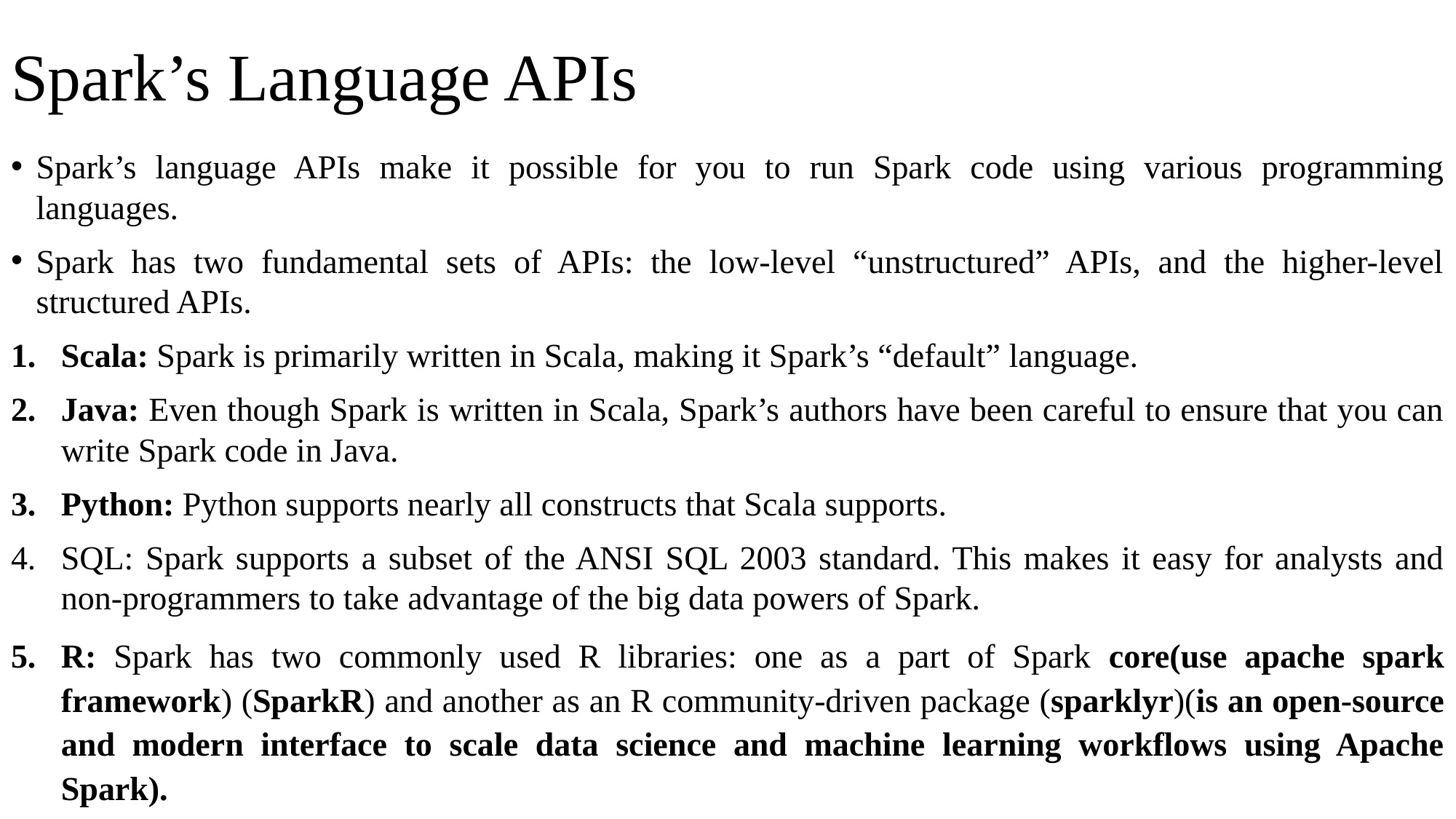

# Spark’s Language APIs
Spark’s language APIs make it possible for you to run Spark code using various programming languages.
Spark has two fundamental sets of APIs: the low-level “unstructured” APIs, and the higher-level structured APIs.
Scala: Spark is primarily written in Scala, making it Spark’s “default” language.
Java: Even though Spark is written in Scala, Spark’s authors have been careful to ensure that you can write Spark code in Java.
Python: Python supports nearly all constructs that Scala supports.
SQL: Spark supports a subset of the ANSI SQL 2003 standard. This makes it easy for analysts and non-programmers to take advantage of the big data powers of Spark.
R: Spark has two commonly used R libraries: one as a part of Spark core(use apache spark framework) (SparkR) and another as an R community-driven package (sparklyr)(is an open-source and modern interface to scale data science and machine learning workflows using Apache Spark).